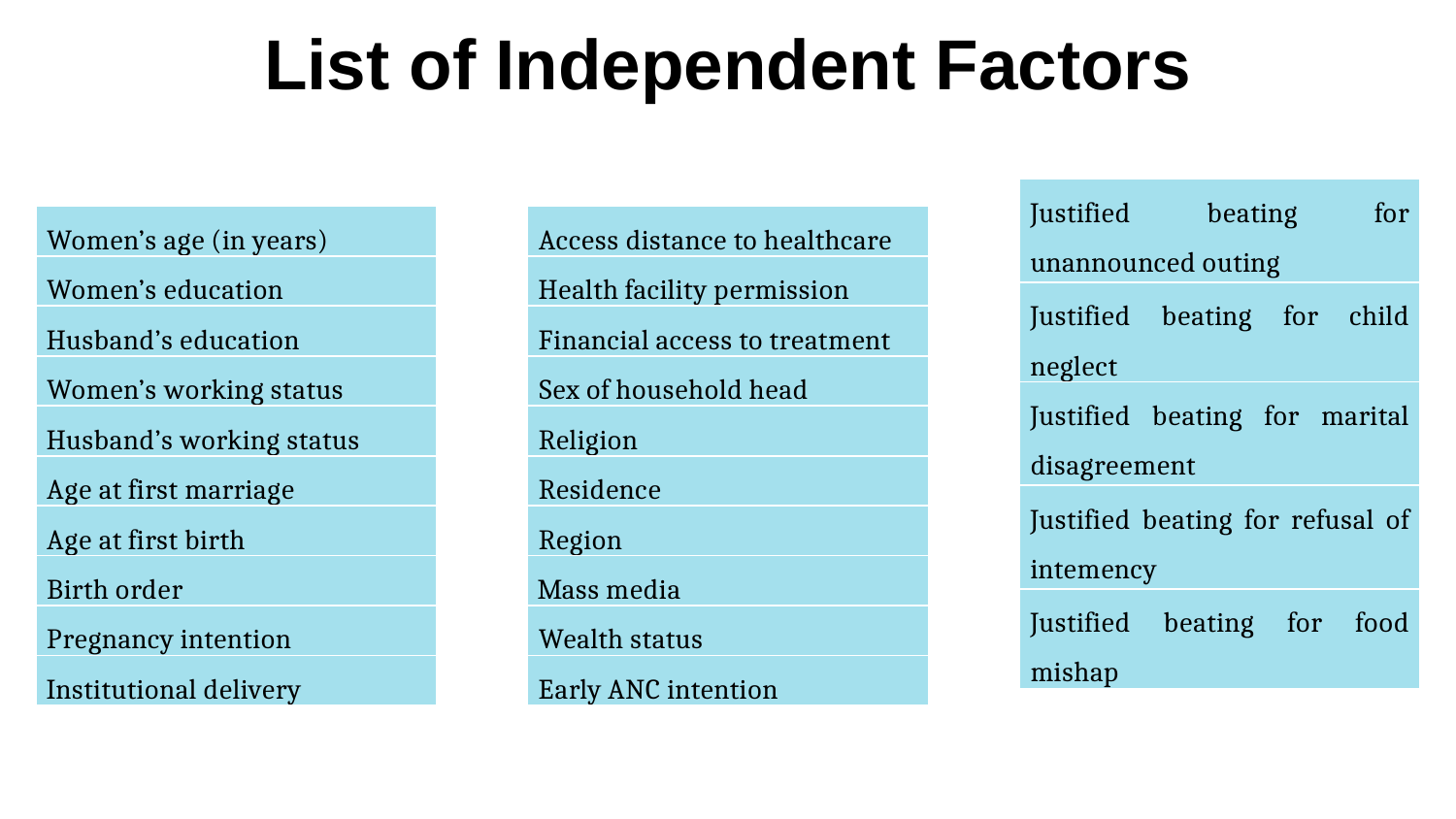

List of Independent Factors
| Justified beating for unannounced outing |
| --- |
| Justified beating for child neglect |
| Justified beating for marital disagreement |
| Justified beating for refusal of intemency |
| Justified beating for food mishap |
| Women’s age (in years) |
| --- |
| Women’s education |
| Husband’s education |
| Women’s working status |
| Husband’s working status |
| Age at first marriage |
| Age at first birth |
| Birth order |
| Pregnancy intention |
| Institutional delivery |
| Access distance to healthcare |
| --- |
| Health facility permission |
| Financial access to treatment |
| Sex of household head |
| Religion |
| Residence |
| Region |
| Mass media |
| Wealth status |
| Early ANC intention |